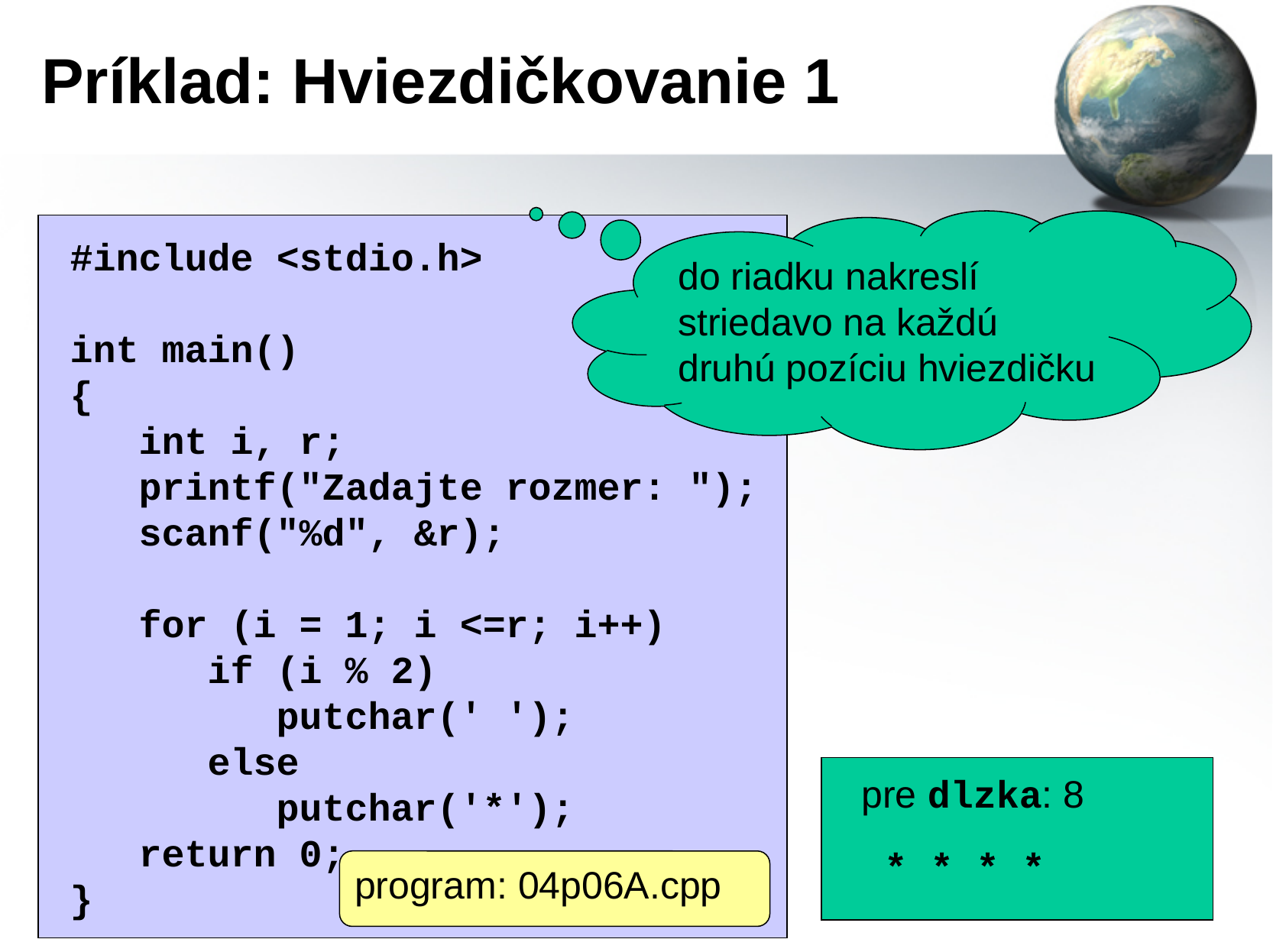

# Príklad: Hviezdičkovanie 1
do riadku nakreslí striedavo na každú druhú pozíciu hviezdičku

#include <stdio.h>

int main()
{
   int i, r;
   printf("Zadajte rozmer: ");
   scanf("%d", &r);

   for (i = 1; i <=r; i++)
      if (i % 2)
         putchar(' ');
      else
         putchar('*');
   return 0;
}

pre dlzka: 8

 * * * *
program: 04p06A.cpp